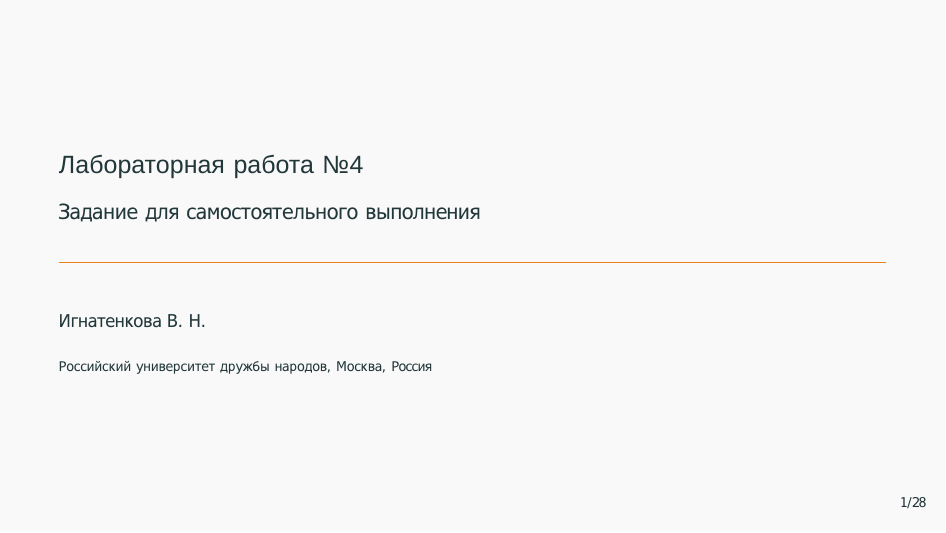

# Лабораторная работа №4
Задание для самостоятельного выполнения

Игнатенкова В. Н.

Российский университет дружбы народов, Москва, Россия
1/28